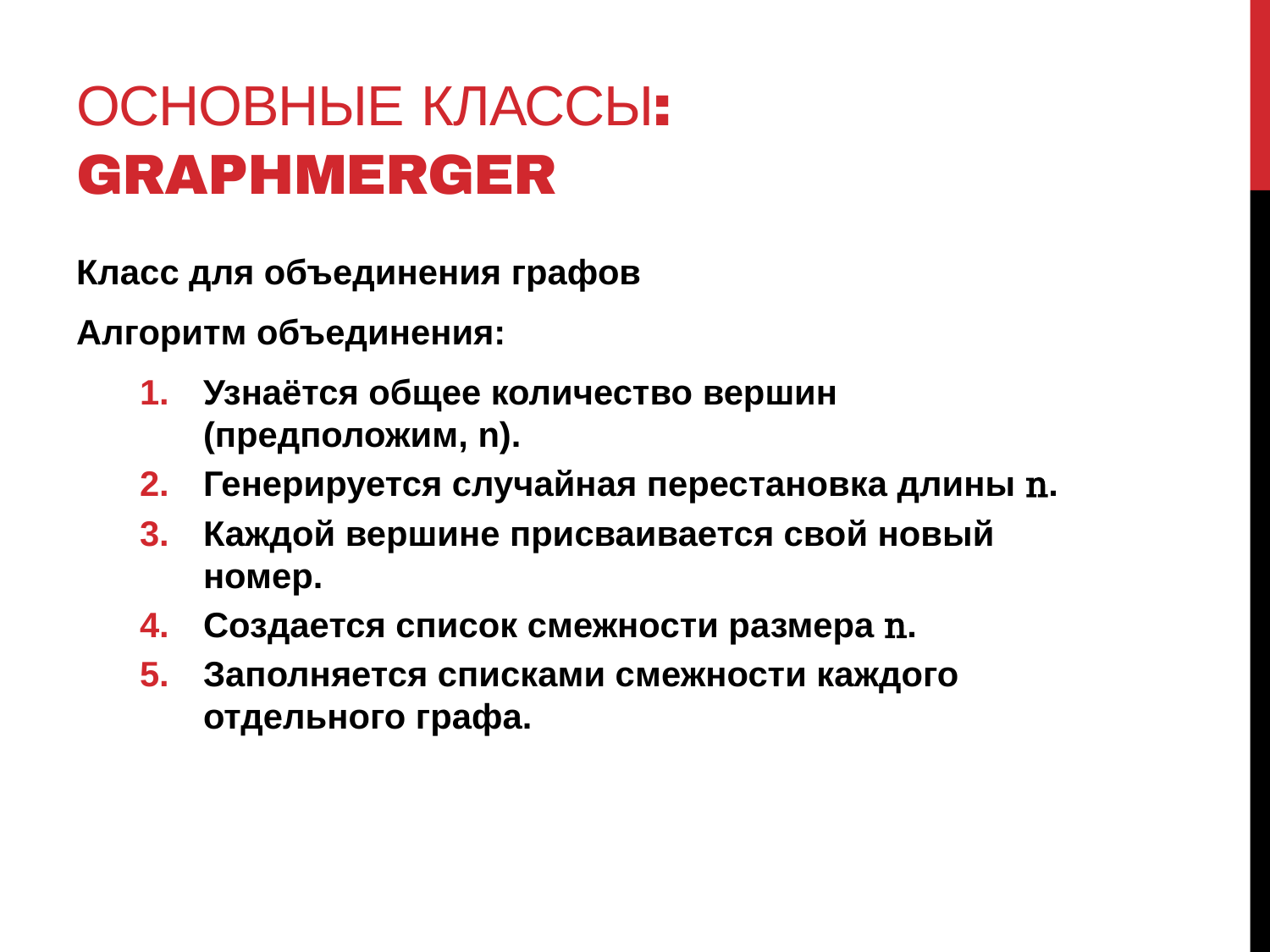

# Основные классы: GraphMerger
Класс для объединения графов
Алгоритм объединения:
Узнаётся общее количество вершин (предположим, n).
Генерируется случайная перестановка длины n.
Каждой вершине присваивается свой новый номер.
Создается список смежности размера n.
Заполняется списками смежности каждого отдельного графа.